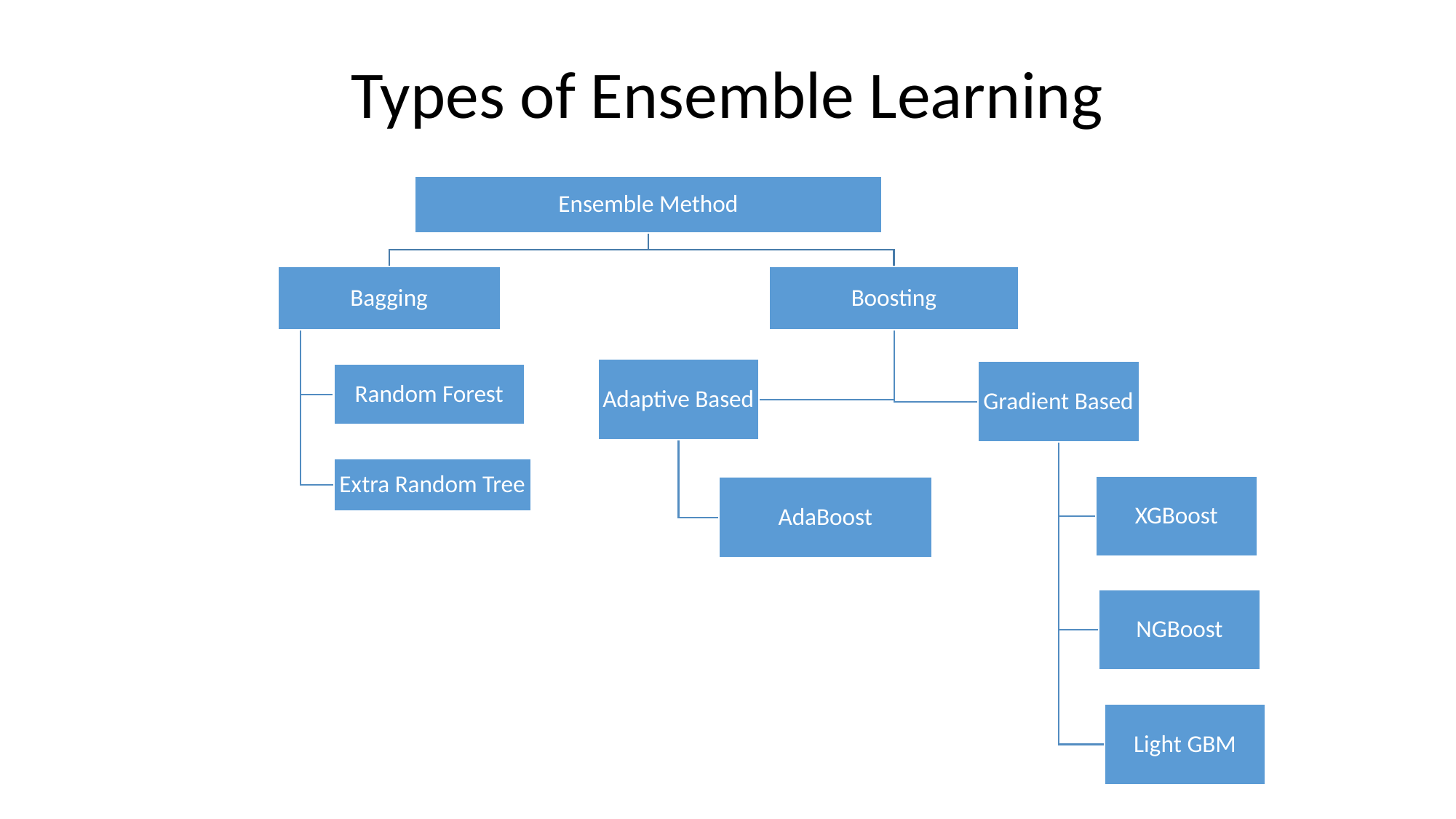

# Types of Ensemble Learning
Ensemble Method
Bagging
Random Forest
Extra Random Tree
Boosting
Adaptive Based
AdaBoost
Gradient Based
XGBoost
NGBoost
Light GBM